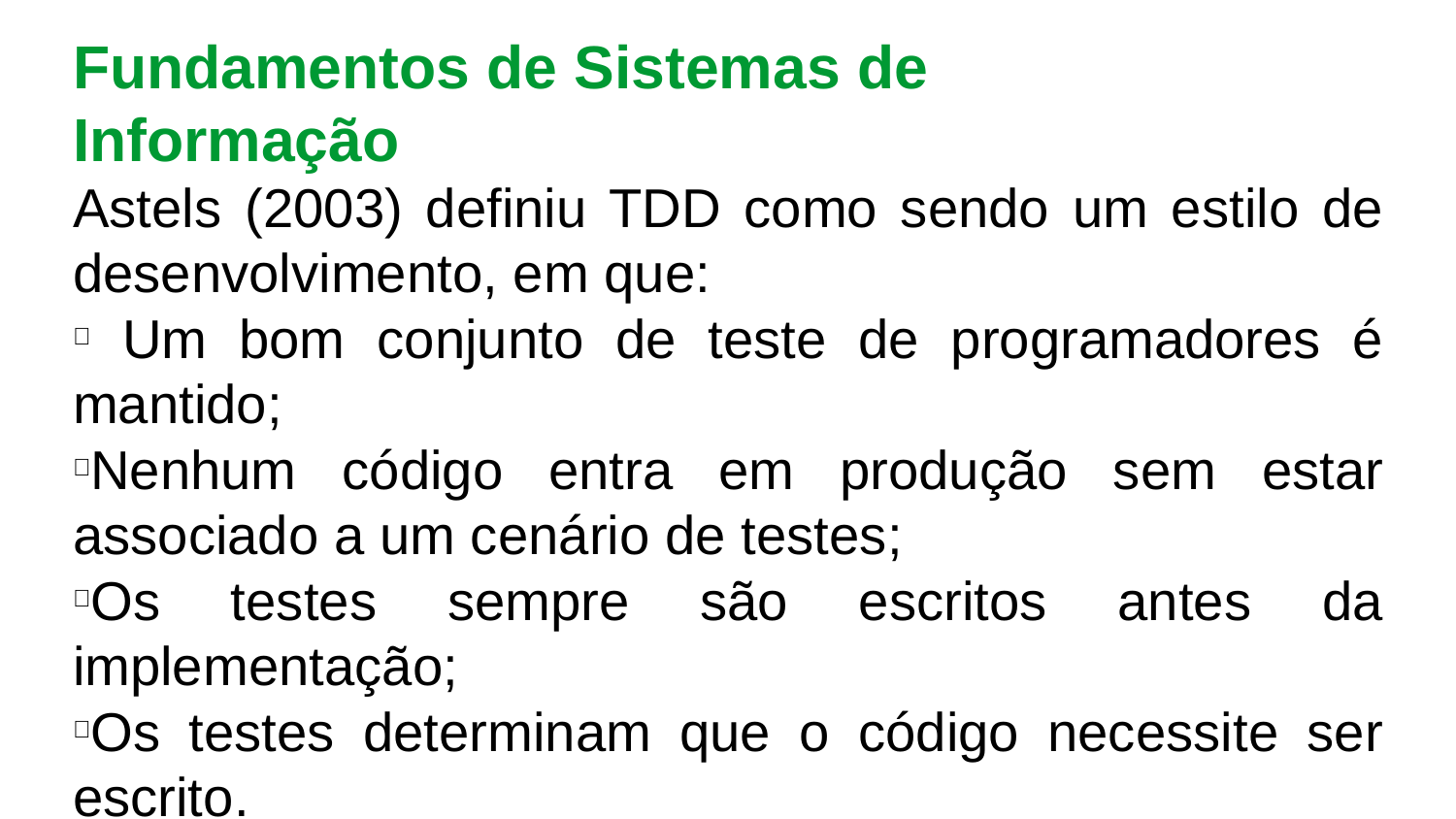

Fundamentos de Sistemas de Informação
Astels (2003) definiu TDD como sendo um estilo de desenvolvimento, em que:
 Um bom conjunto de teste de programadores é mantido;
Nenhum código entra em produção sem estar associado a um cenário de testes;
Os testes sempre são escritos antes da implementação;
Os testes determinam que o código necessite ser escrito.